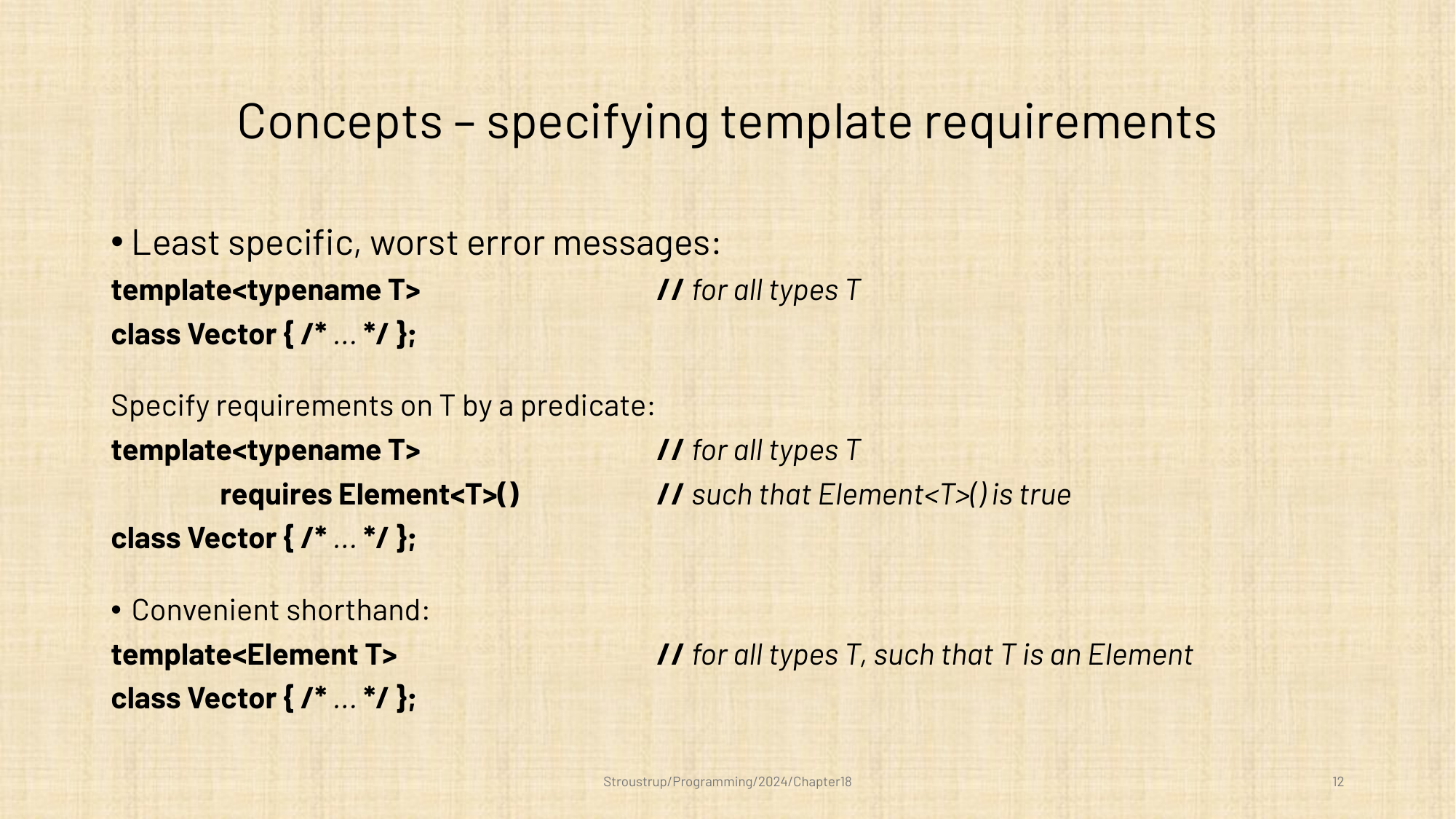

# Concepts – specifying template requirements
Least specific, worst error messages:
template<typename T>			// for all types T
class Vector { /* ... */ };

Specify requirements on T by a predicate:
template<typename T>			// for all types T
	requires Element<T>()		// such that Element<T>() is true
class Vector { /* ... */ };

Convenient shorthand:
template<Element T>			// for all types T, such that T is an Element
class Vector { /* ... */ };

Stroustrup/Programming/2024/Chapter18
12